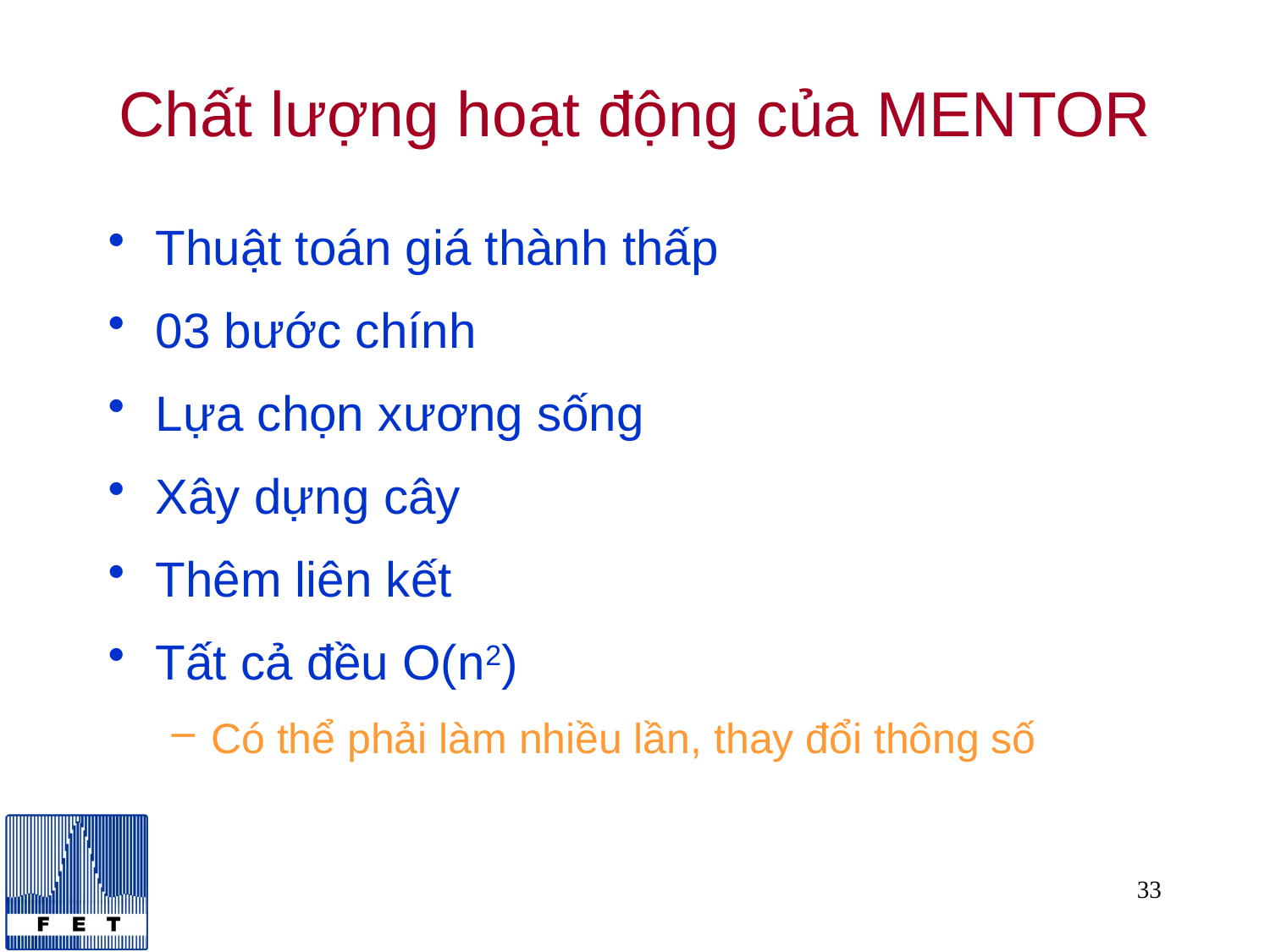

# Chất lượng hoạt động của MENTOR
Thuật toán giá thành thấp
03 bước chính
Lựa chọn xương sống
Xây dựng cây
Thêm liên kết
Tất cả đều O(n2)
Có thể phải làm nhiều lần, thay đổi thông số
33